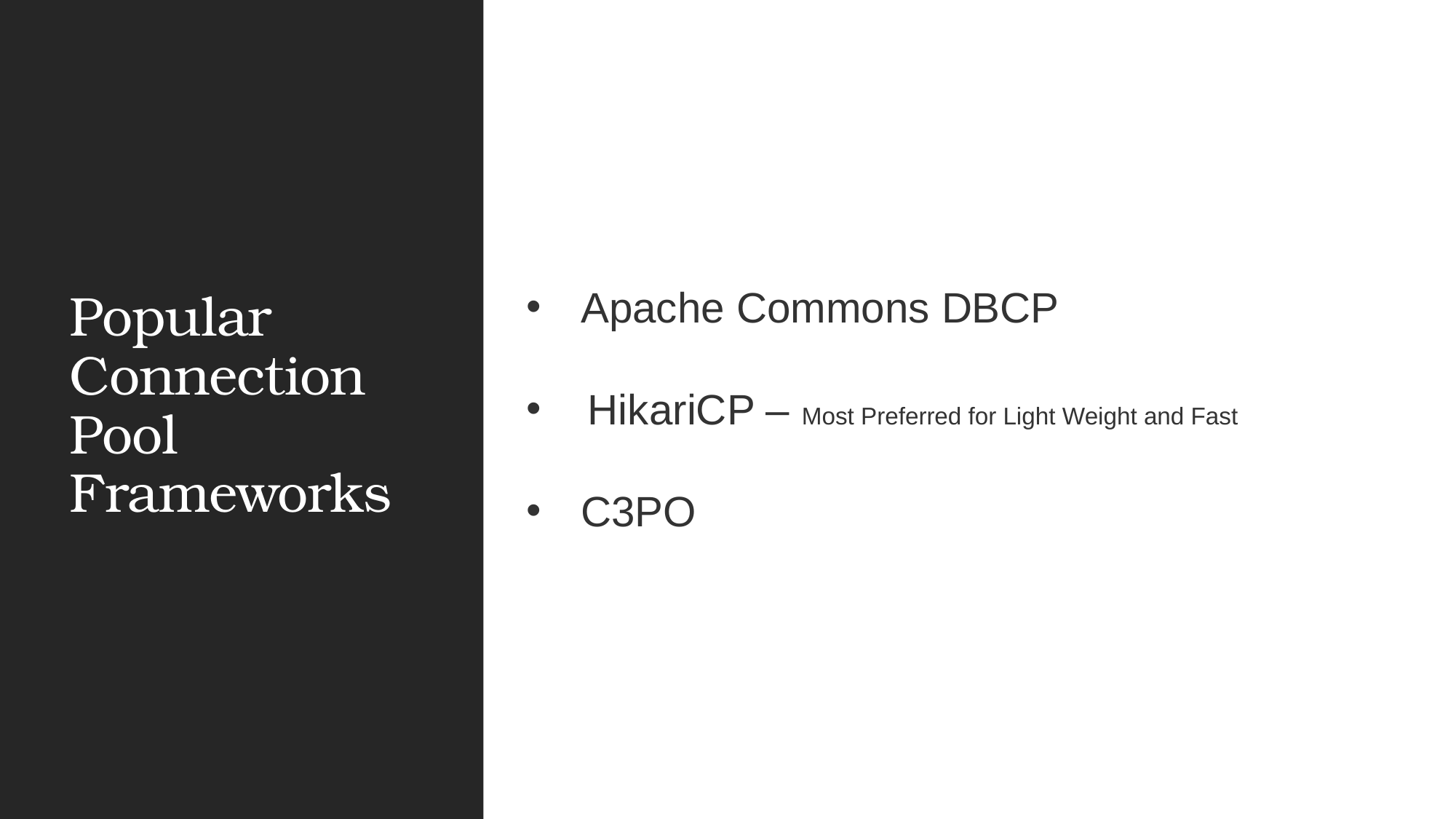

# Popular Connection Pool Frameworks
Apache Commons DBCP

HikariCP – Most Preferred for Light Weight and Fast

C3PO